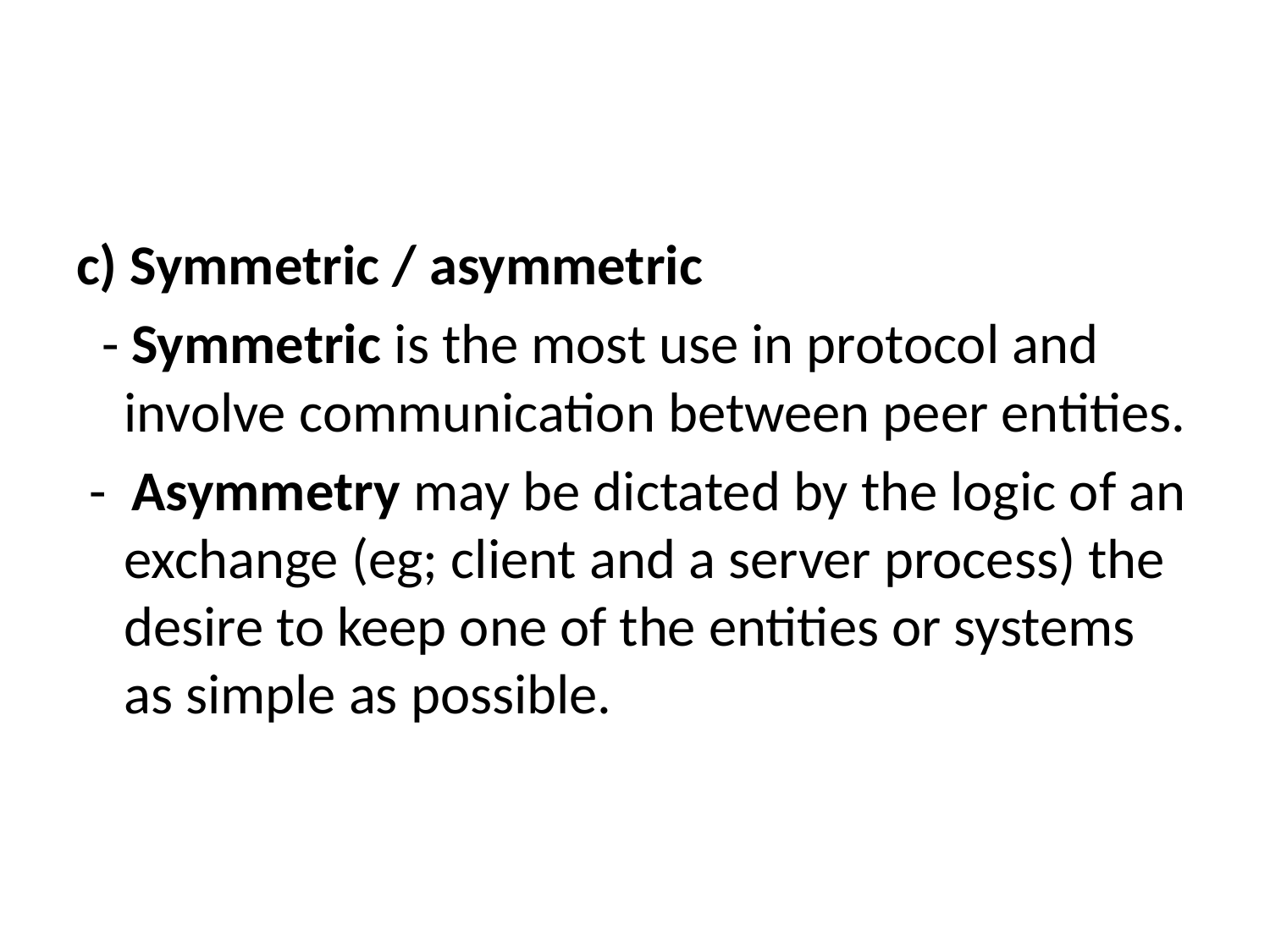

#
c) Symmetric / asymmetric
  - Symmetric is the most use in protocol and involve communication between peer entities.
 -  Asymmetry may be dictated by the logic of an exchange (eg; client and a server process) the desire to keep one of the entities or systems as simple as possible.